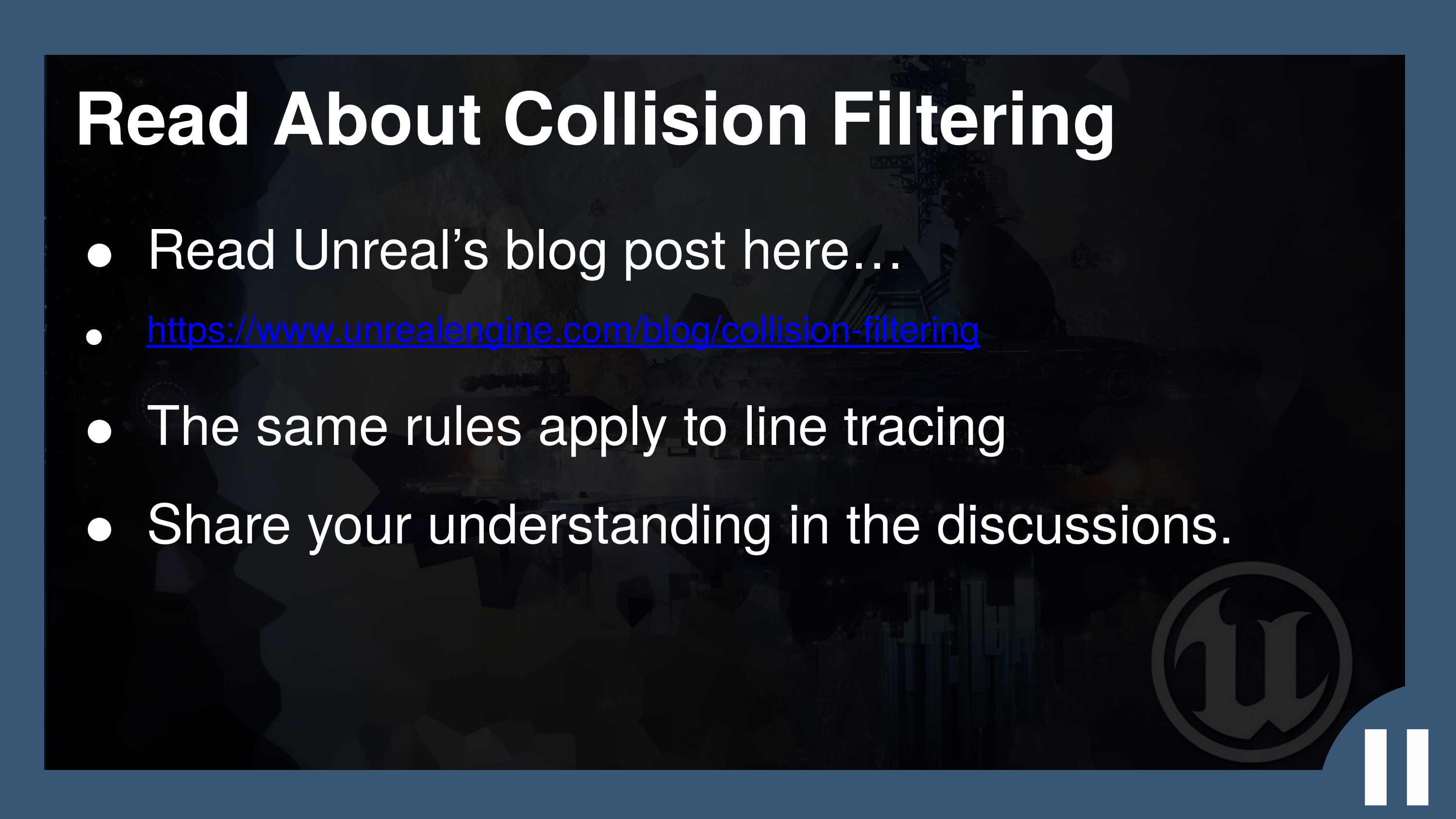

Read About Collision Filtering
Read Unreal’s blog post here…
https://www.unrealengine.com/blog/collision-filtering
The same rules apply to line tracing
Share your understanding in the discussions.